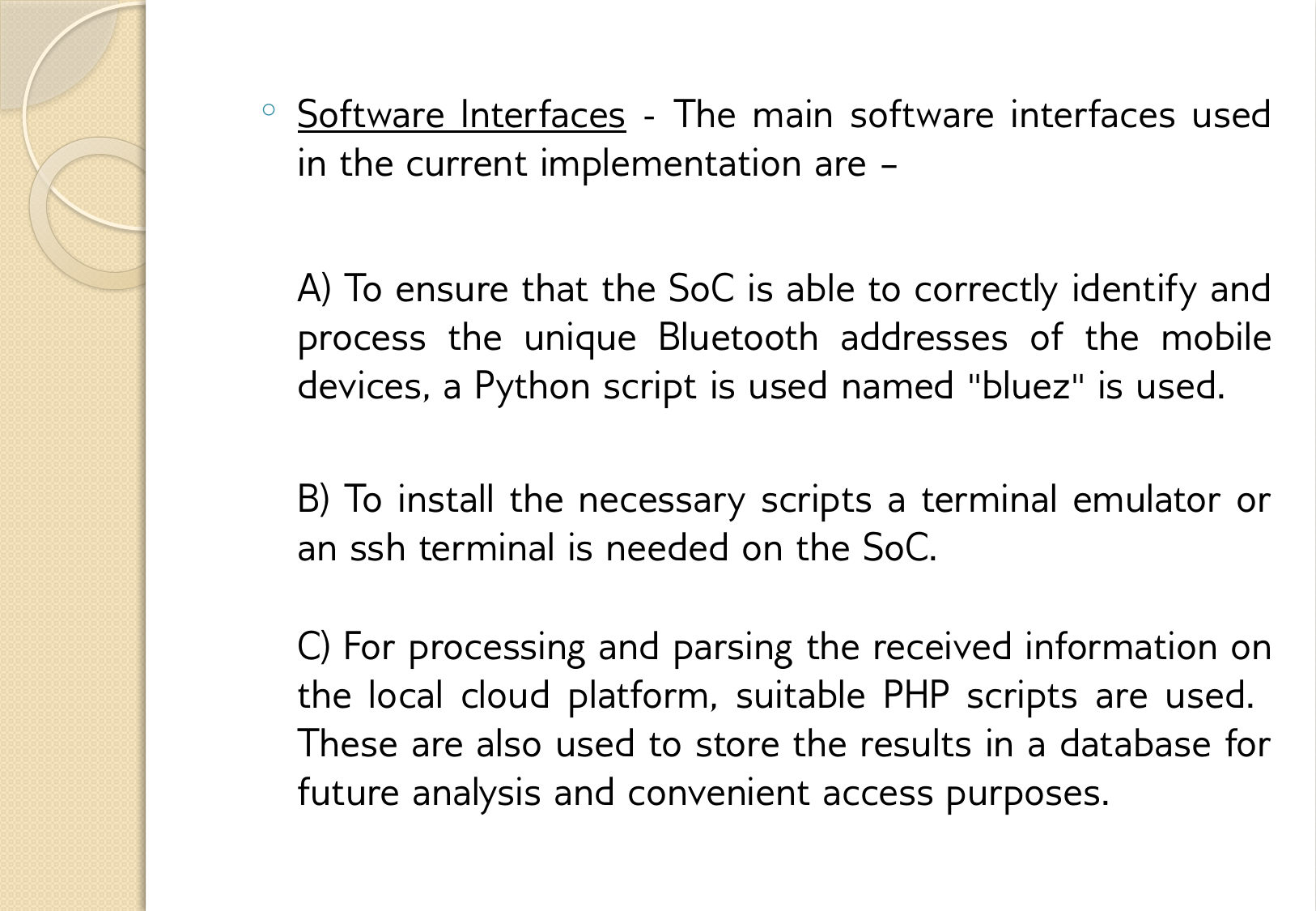

Software Interfaces - The main software interfaces used in the current implementation are –

	A) To ensure that the SoC is able to correctly identify and process the unique Bluetooth addresses of the mobile devices, a Python script is used named "bluez" is used.

	B) To install the necessary scripts a terminal emulator or an ssh terminal is needed on the SoC.

	C) For processing and parsing the received information on the local cloud platform, suitable PHP scripts are used.  These are also used to store the results in a database for future analysis and convenient access purposes.